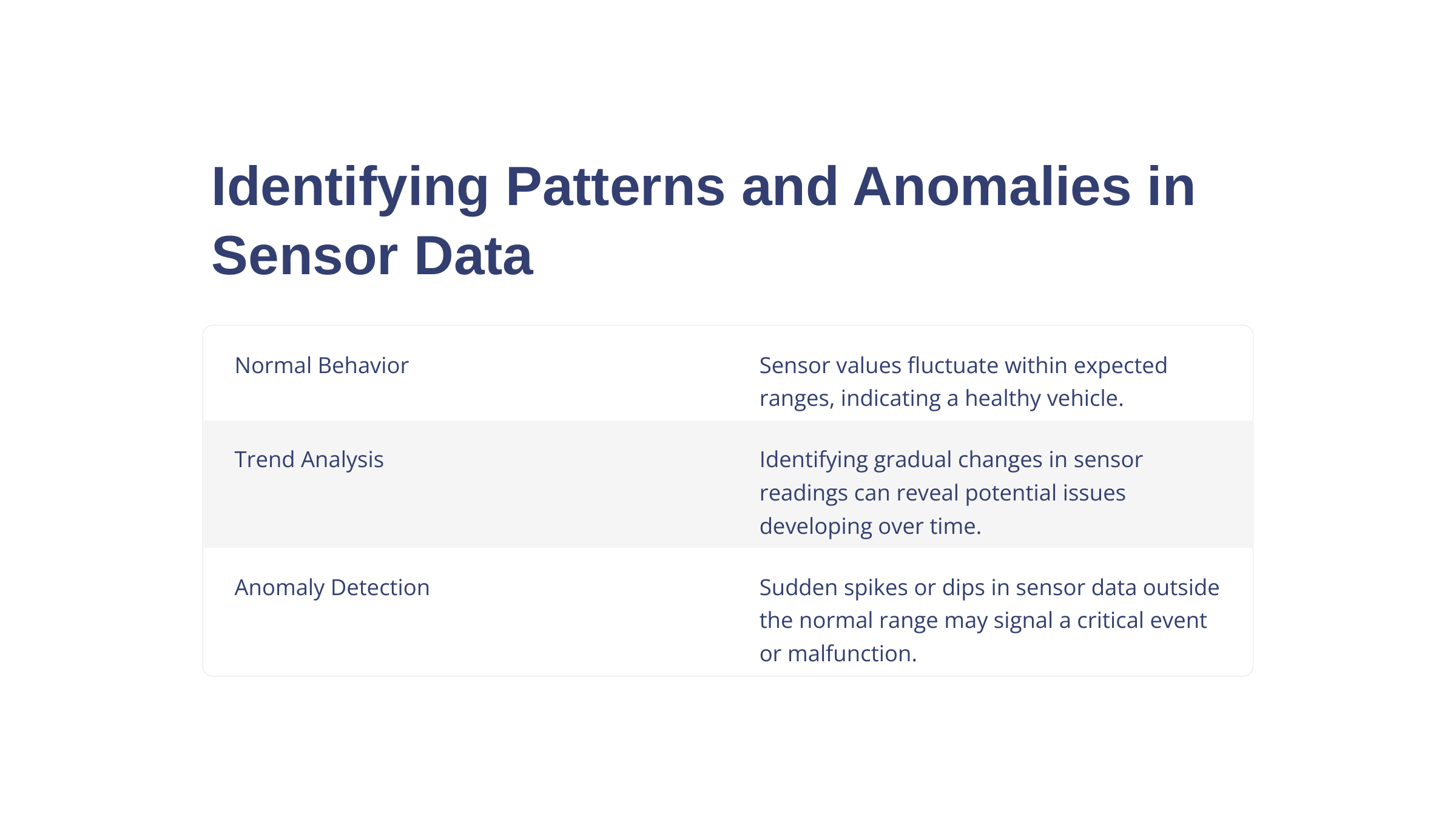

Identifying Patterns and Anomalies in Sensor Data

Normal Behavior
Sensor values fluctuate within expected ranges, indicating a healthy vehicle.

Trend Analysis
Identifying gradual changes in sensor readings can reveal potential issues developing over time.

Anomaly Detection
Sudden spikes or dips in sensor data outside the normal range may signal a critical event or malfunction.